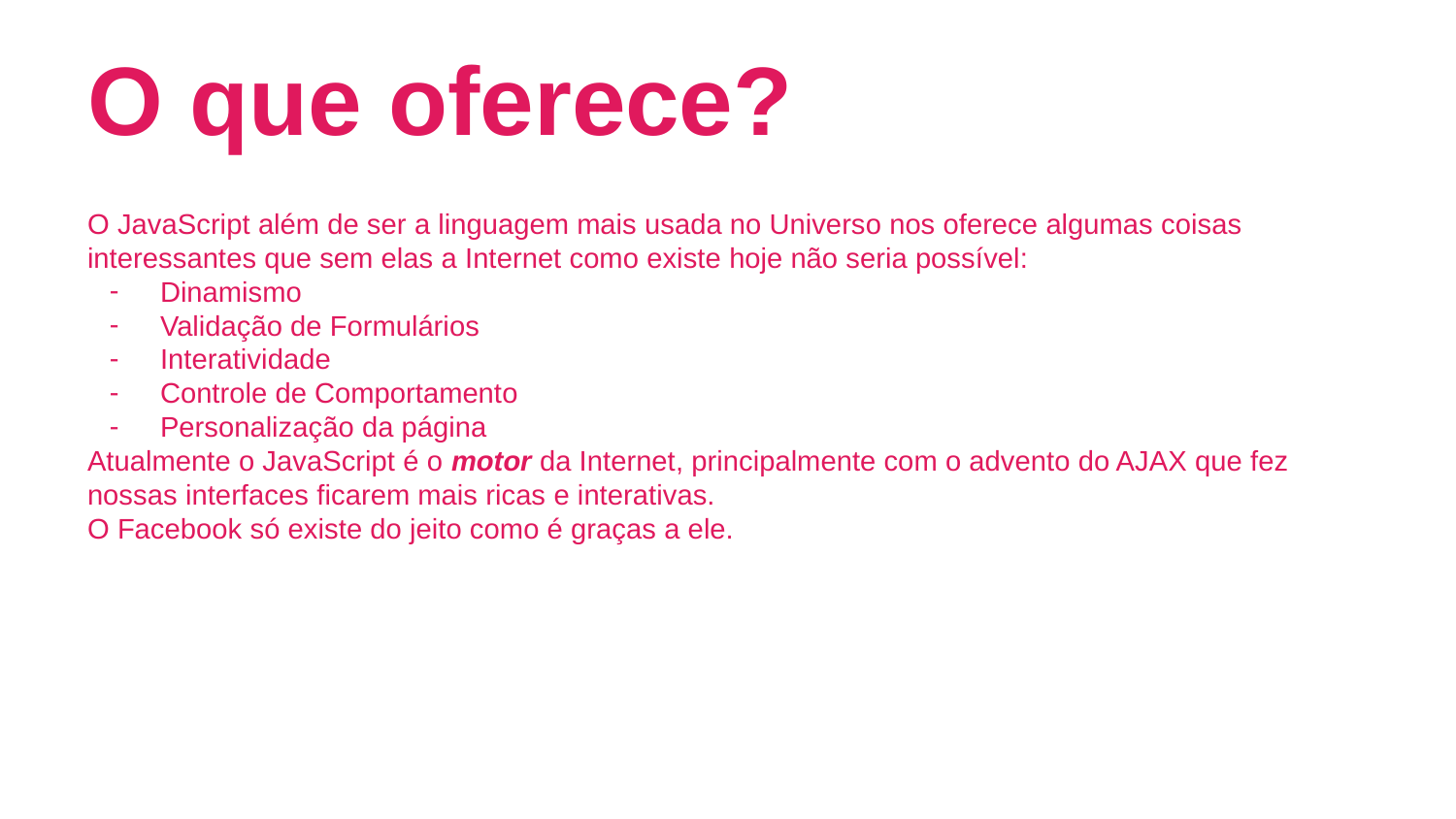

# O que oferece?
O JavaScript além de ser a linguagem mais usada no Universo nos oferece algumas coisas interessantes que sem elas a Internet como existe hoje não seria possível:
Dinamismo
Validação de Formulários
Interatividade
Controle de Comportamento
Personalização da página
Atualmente o JavaScript é o motor da Internet, principalmente com o advento do AJAX que fez nossas interfaces ficarem mais ricas e interativas.
O Facebook só existe do jeito como é graças a ele.